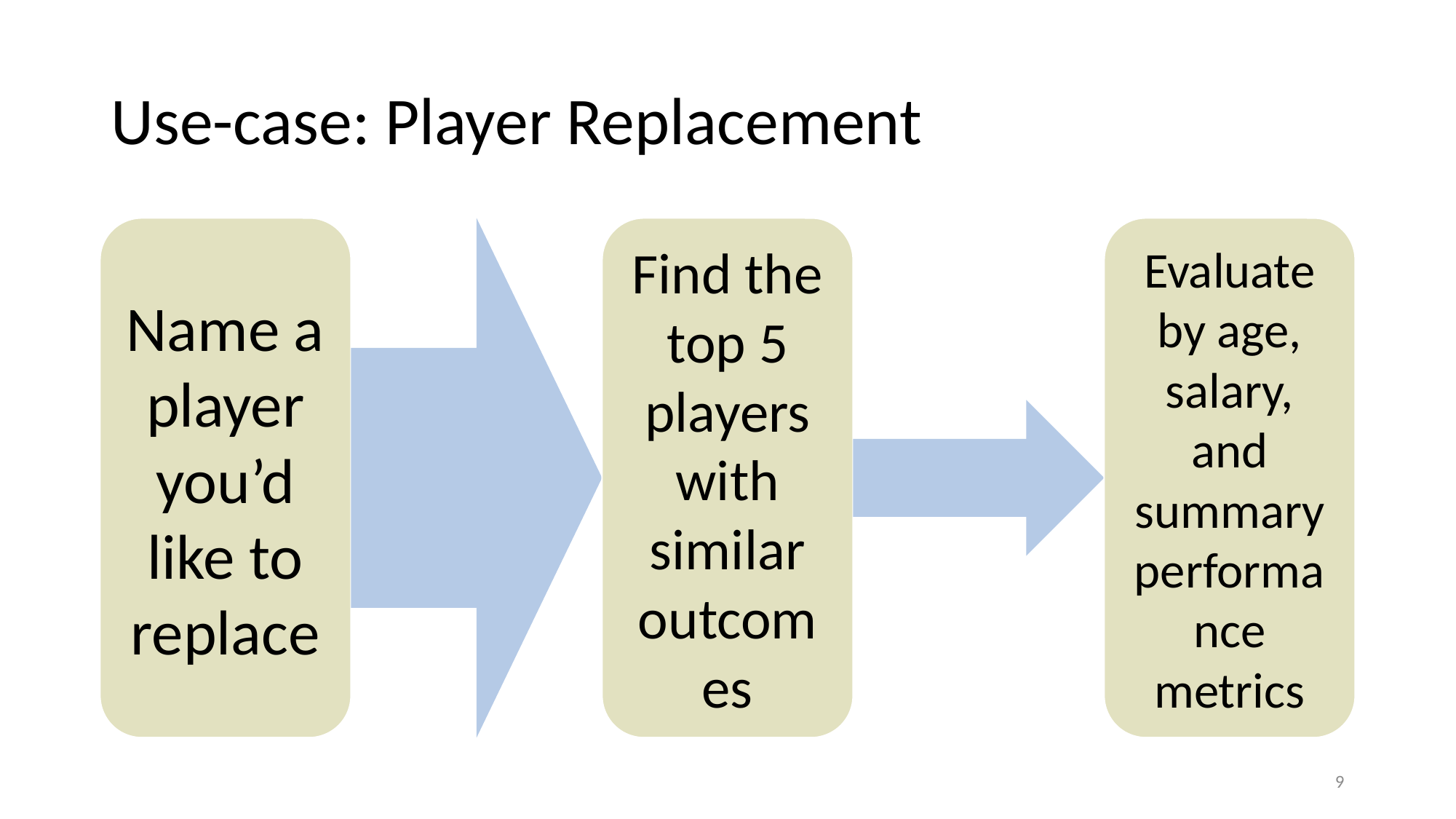

# Use-case: Player Replacement
Name a player you’d like to replace
Find the top 5 players with similar outcomes
Evaluate by age, salary, and summary performance metrics
9